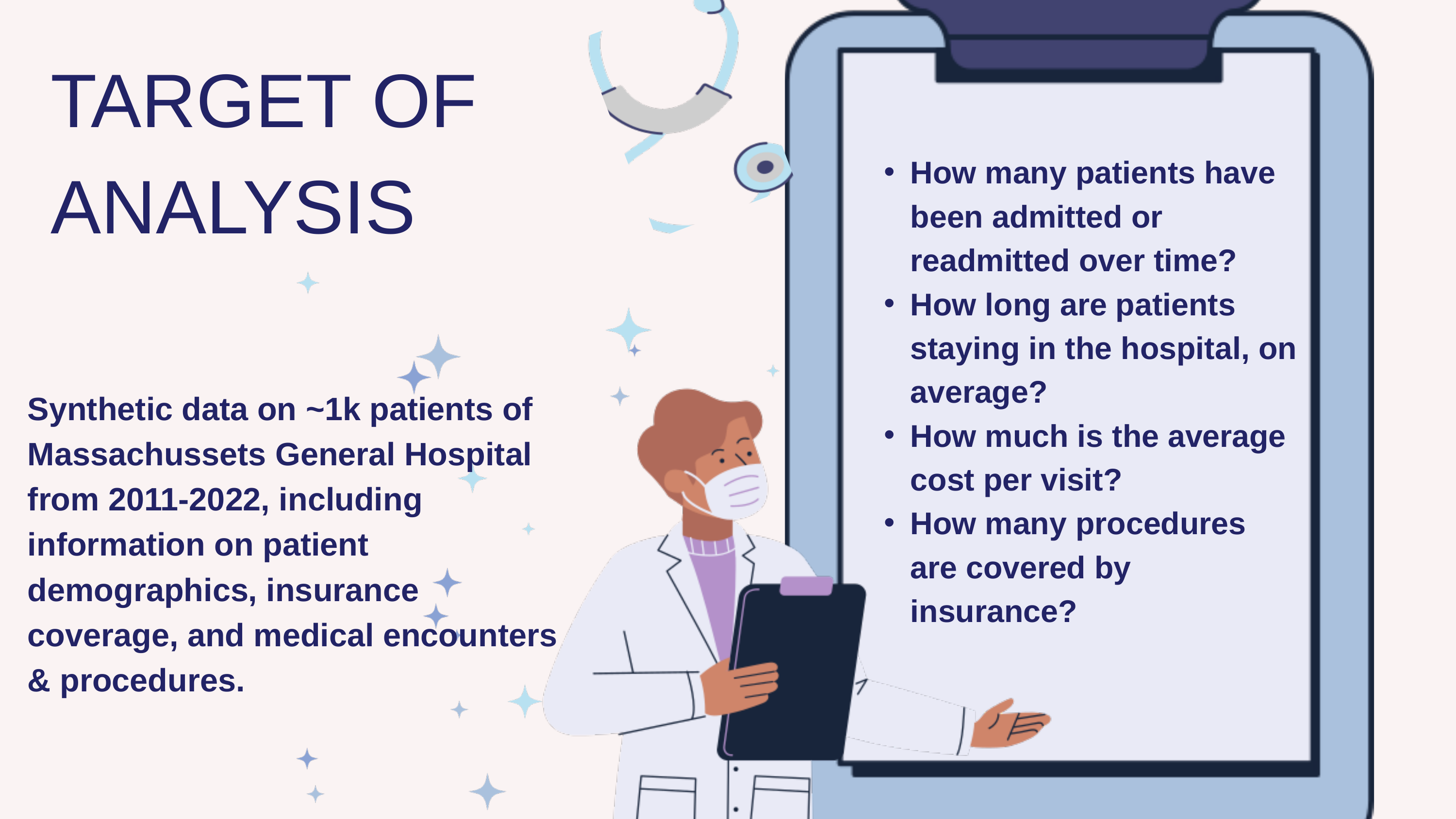

TARGET OF ANALYSIS

How many patients have been admitted or readmitted over time?
How long are patients staying in the hospital, on average?
How much is the average cost per visit?
How many procedures are covered by insurance?

Synthetic data on ~1k patients of Massachussets General Hospital from 2011-2022, including information on patient demographics, insurance coverage, and medical encounters & procedures.